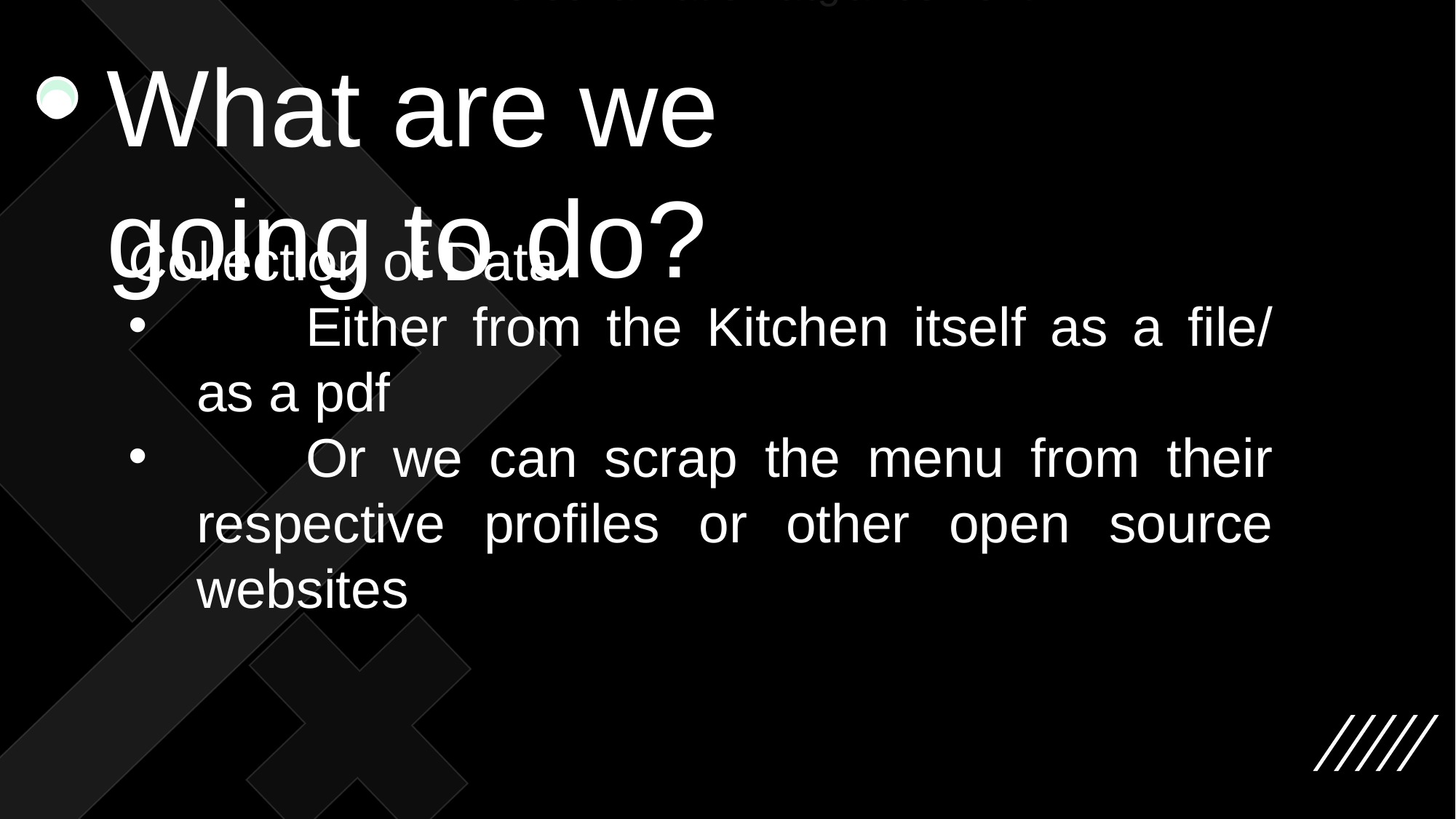

THREAT
T
OPPUTUNITIES
WEAKNESS
# STRENGTH
Data Quality issues
Competitions
Ethical concerns
Bias in training data
Changes in menu format
S
O
Automation
Scalability
Objectivity
Personalisation

Data Dependency
Limited Understanding
Template Limitation
Neural network challenge
Integration with other platforms
Targeted Marketing
New cuisine Discovery
Personalization advancement
W

What are we going to do?
Keyword Extraction
Frequent dishes
Collection of Data
	Either from the Kitchen itself as a file/ as a pdf
	Or we can scrap the menu from their respective profiles or other open source websites